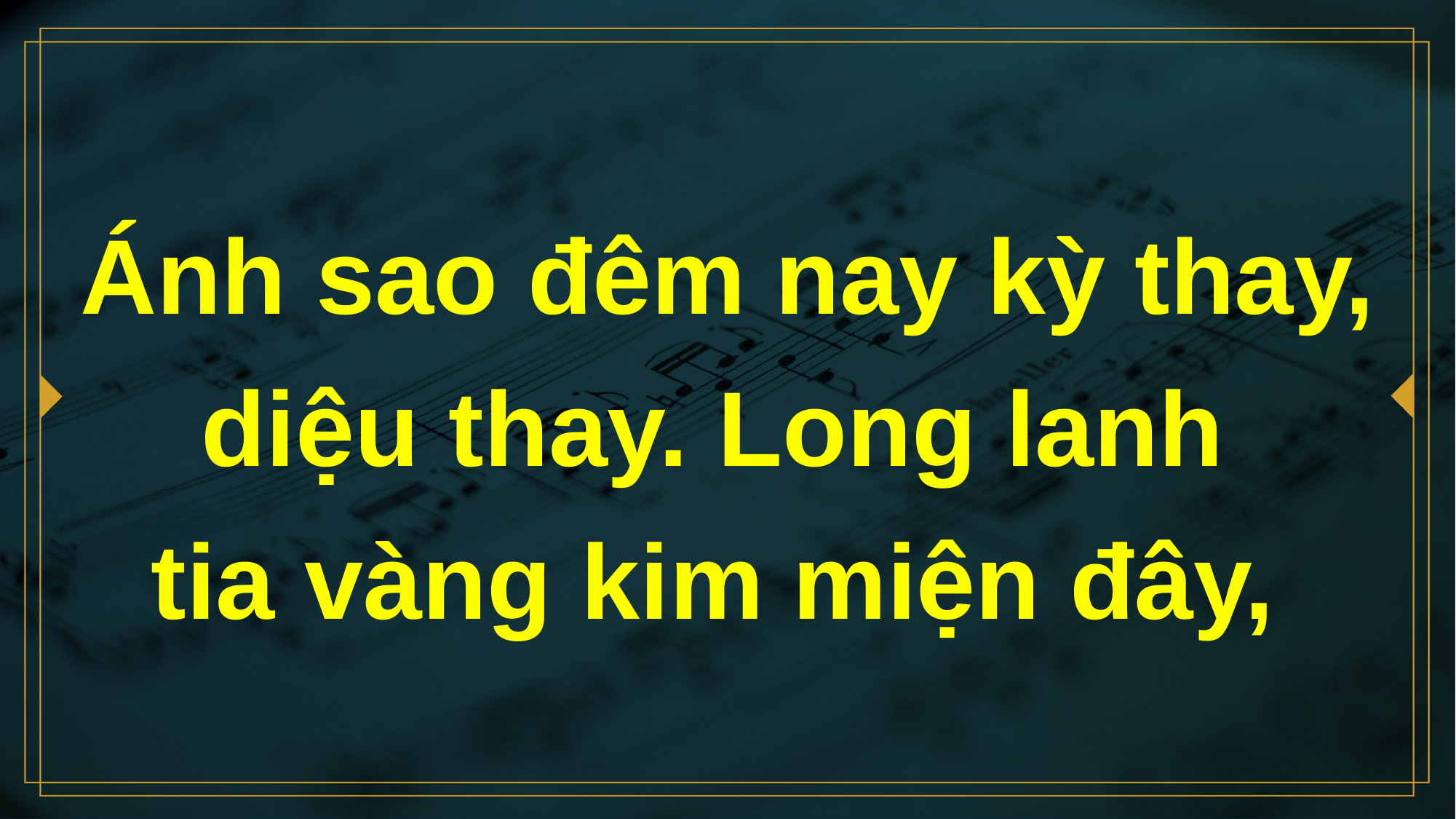

# Ánh sao đêm nay kỳ thay, diệu thay. Long lanh tia vàng kim miện đây,